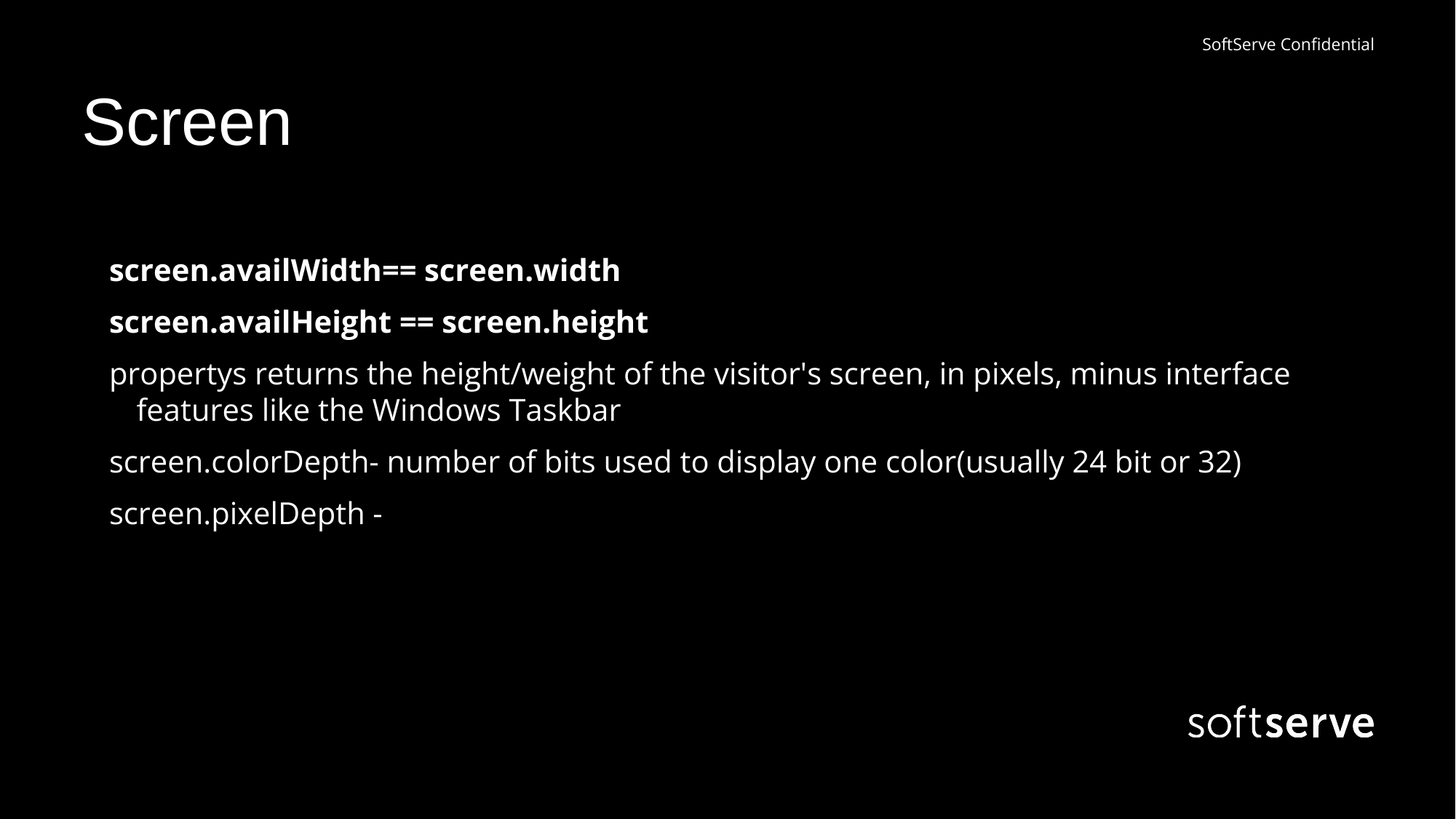

# Screen
screen.availWidth== screen.width
screen.availHeight == screen.height
propertys returns the height/weight of the visitor's screen, in pixels, minus interface features like the Windows Taskbar
screen.colorDepth- number of bits used to display one color(usually 24 bit or 32)
screen.pixelDepth -